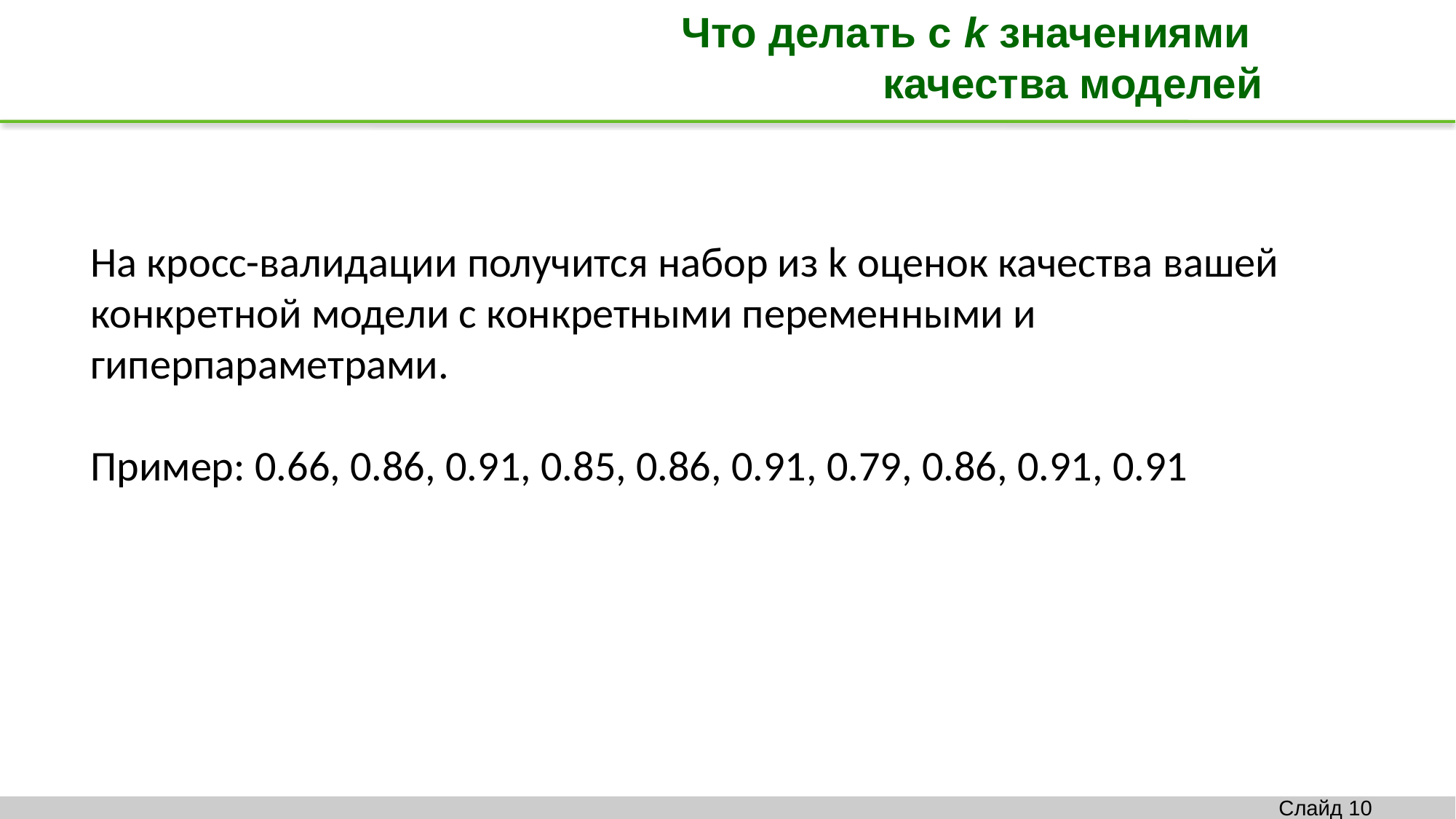

Что делать с k значениями
качества моделей
На кросс-валидации получится набор из k оценок качества вашей конкретной модели с конкретными переменными и гиперпараметрами.

Пример: 0.66, 0.86, 0.91, 0.85, 0.86, 0.91, 0.79, 0.86, 0.91, 0.91